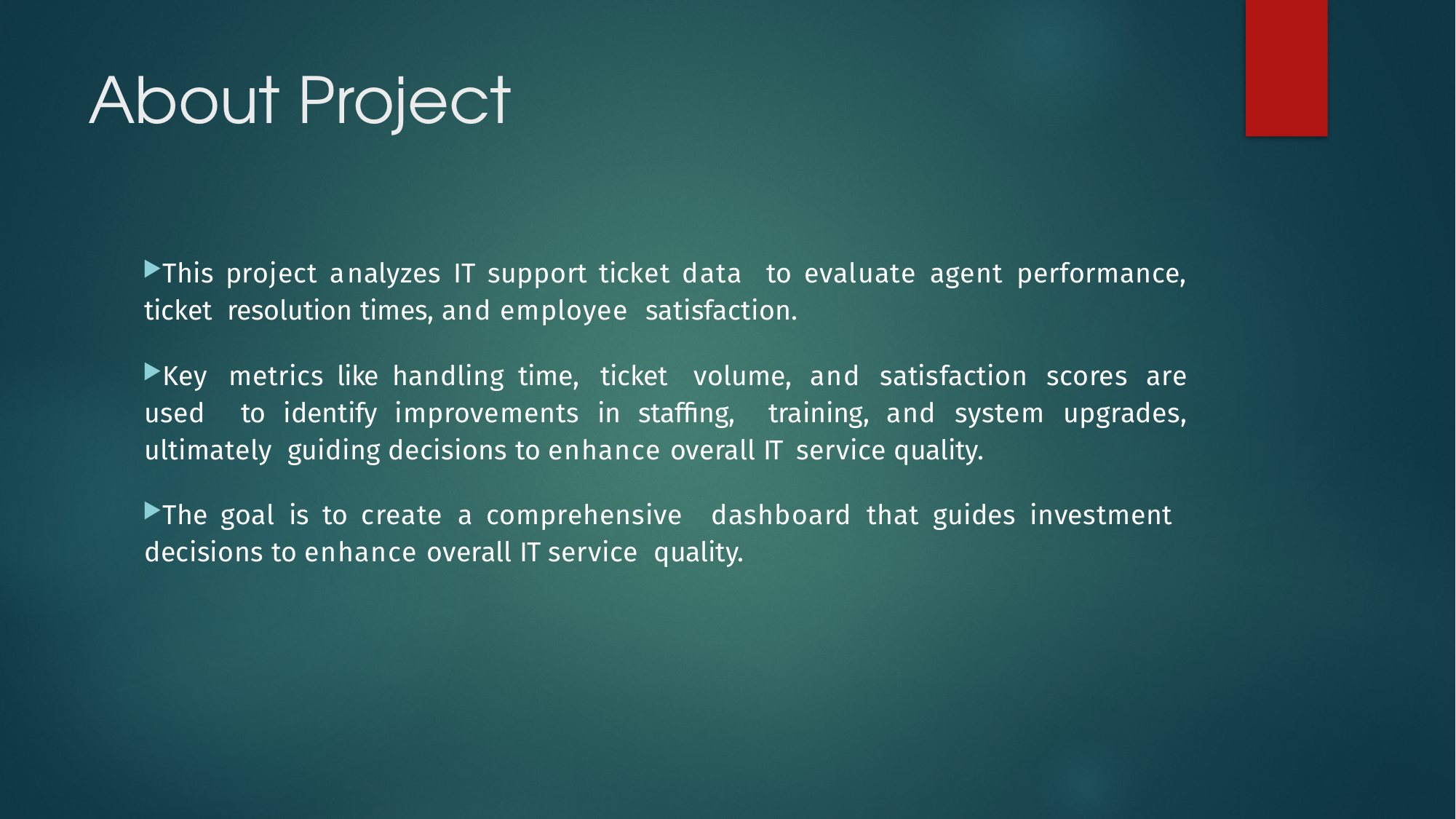

# About Project
This project analyzes IT support ticket data  to evaluate agent performance, ticket  resolution times, and employee  satisfaction.
Key metrics like handling time, ticket  volume, and satisfaction scores are used  to identify improvements in staffing,  training, and system upgrades, ultimately  guiding decisions to enhance overall IT  service quality.
The goal is to create a comprehensive  dashboard that guides investment  decisions to enhance overall IT service  quality.